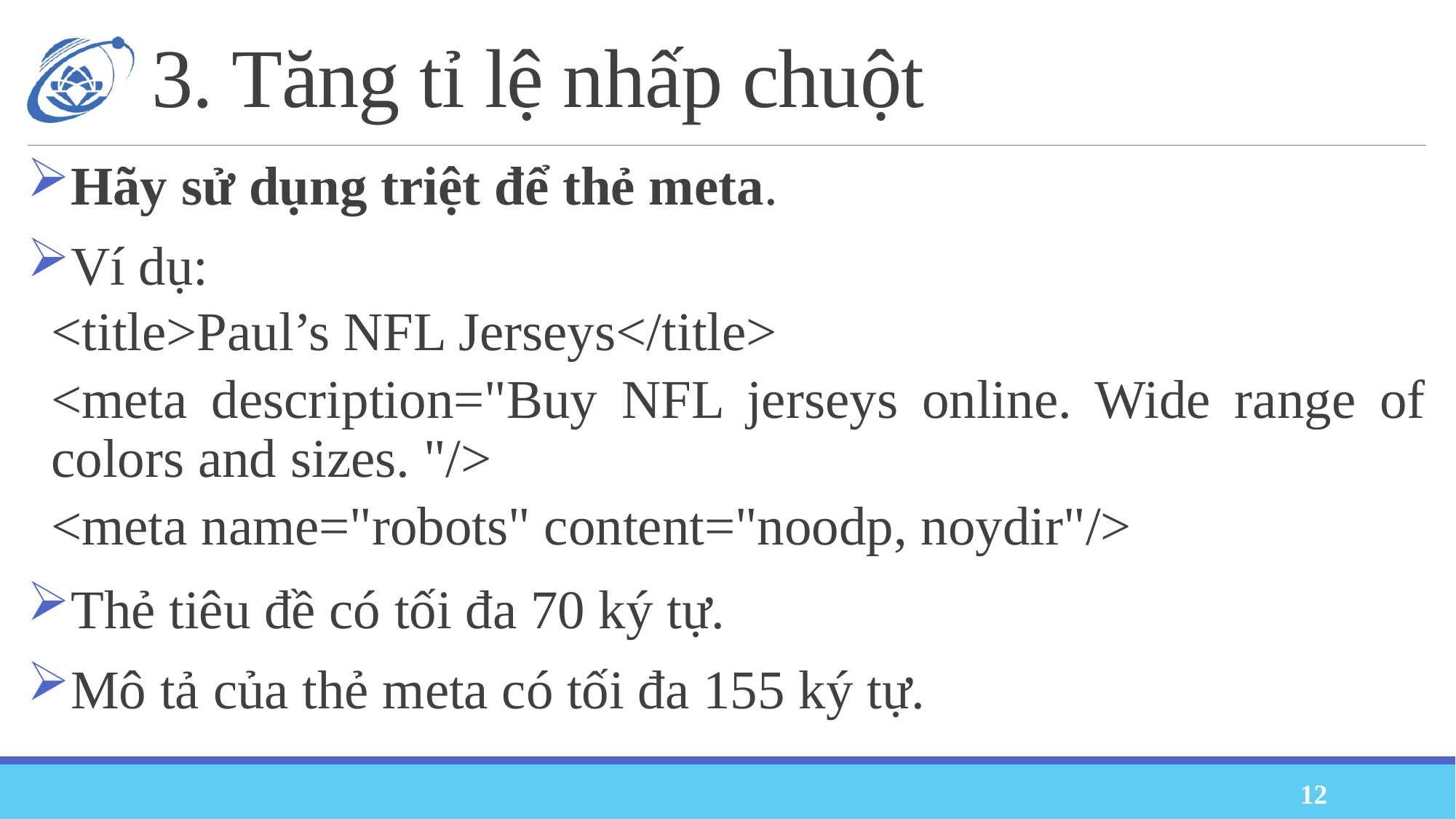

# 3. Tăng tỉ lệ nhấp chuột
Hãy sử dụng triệt để thẻ meta.
Ví dụ:
<title>Paul’s NFL Jerseys</title>
<meta description="Buy NFL jerseys online. Wide range of colors and sizes. "/>
<meta name="robots" content="noodp, noydir"/>
Thẻ tiêu đề có tối đa 70 ký tự.
Mô tả của thẻ meta có tối đa 155 ký tự.

12